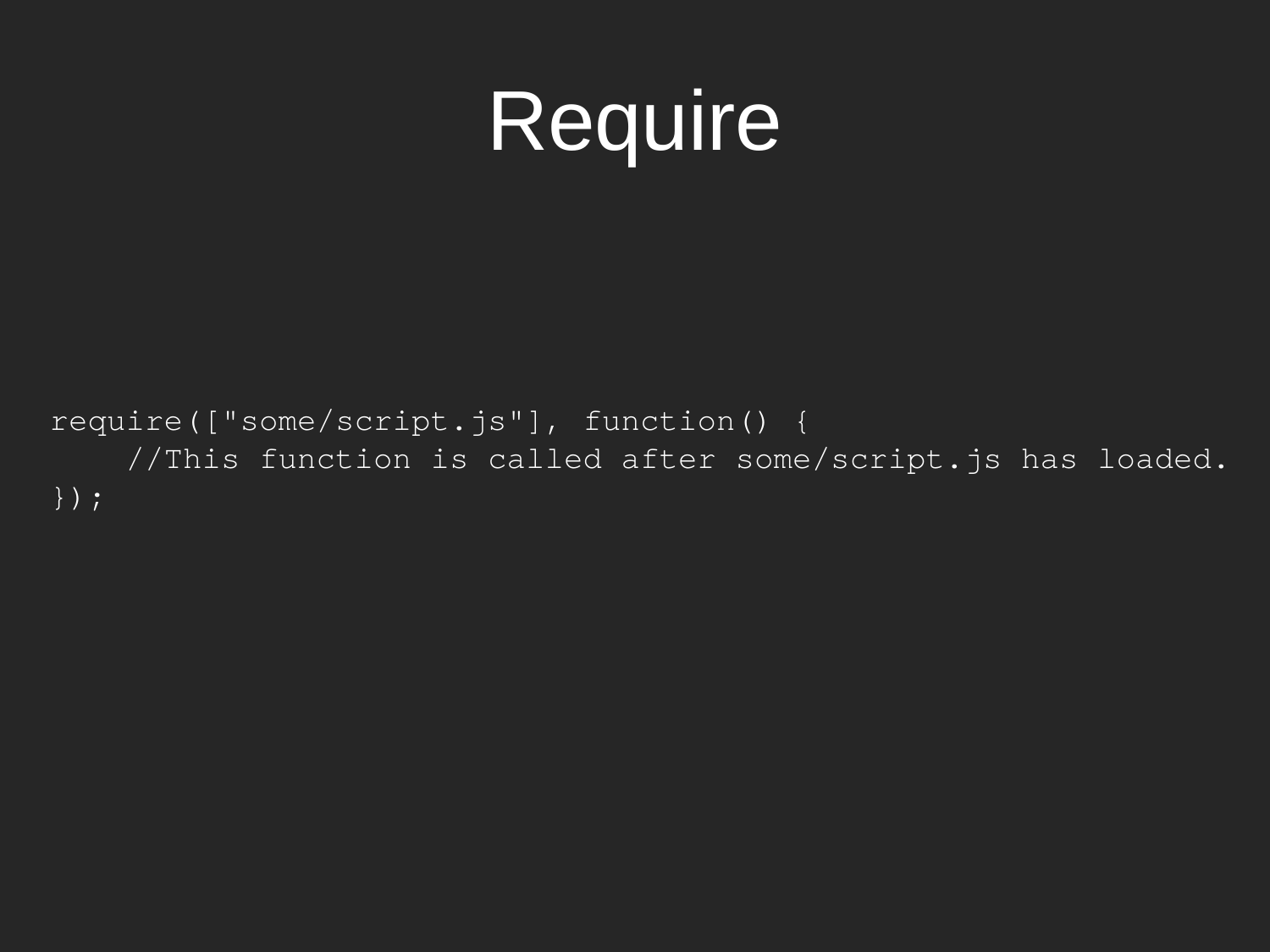

# Require
require(["some/script.js"], function() {
    //This function is called after some/script.js has loaded.
});